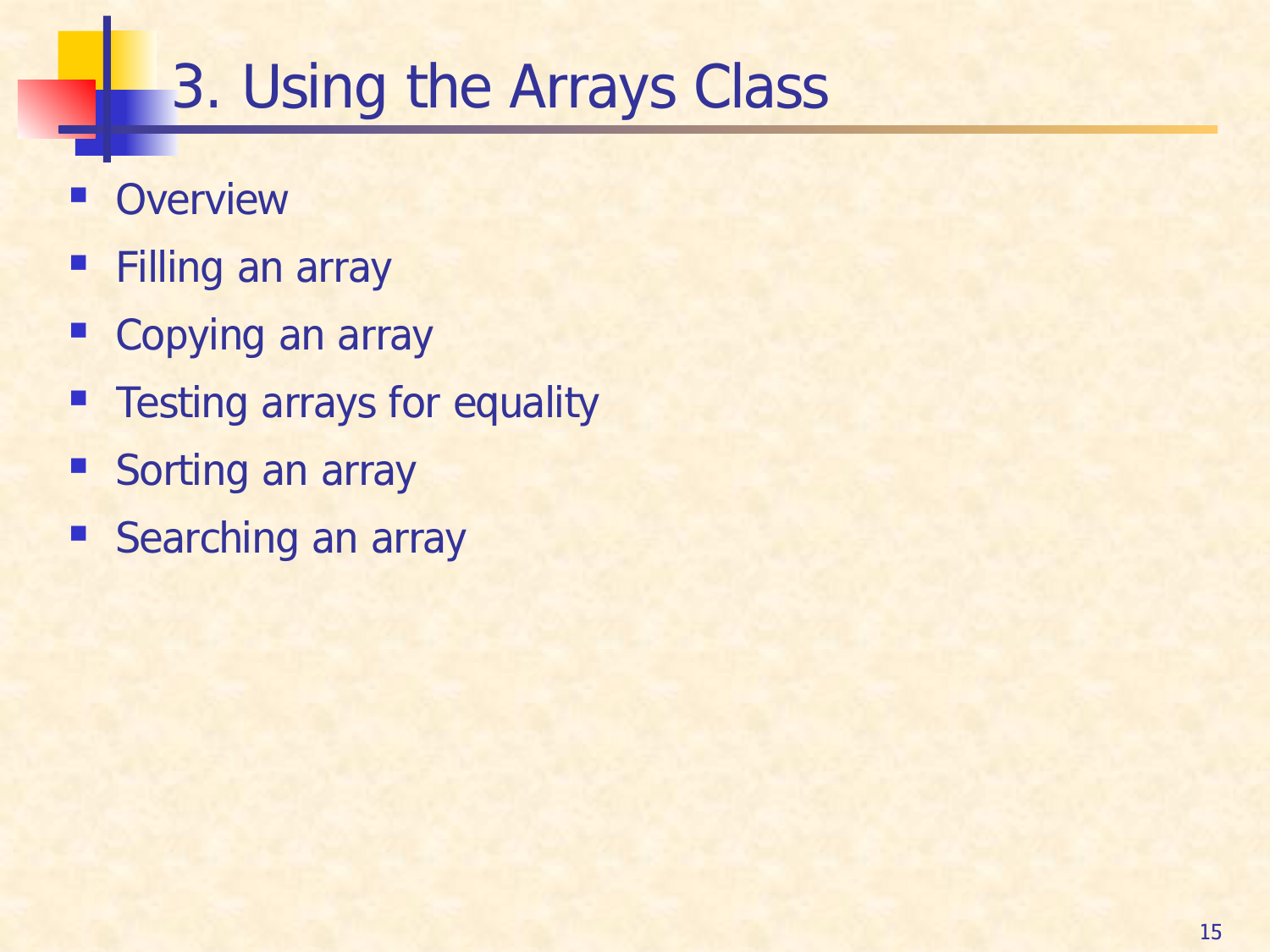

# 3. Using the Arrays Class
Overview
Filling an array
Copying an array
Testing arrays for equality
Sorting an array
Searching an array
15